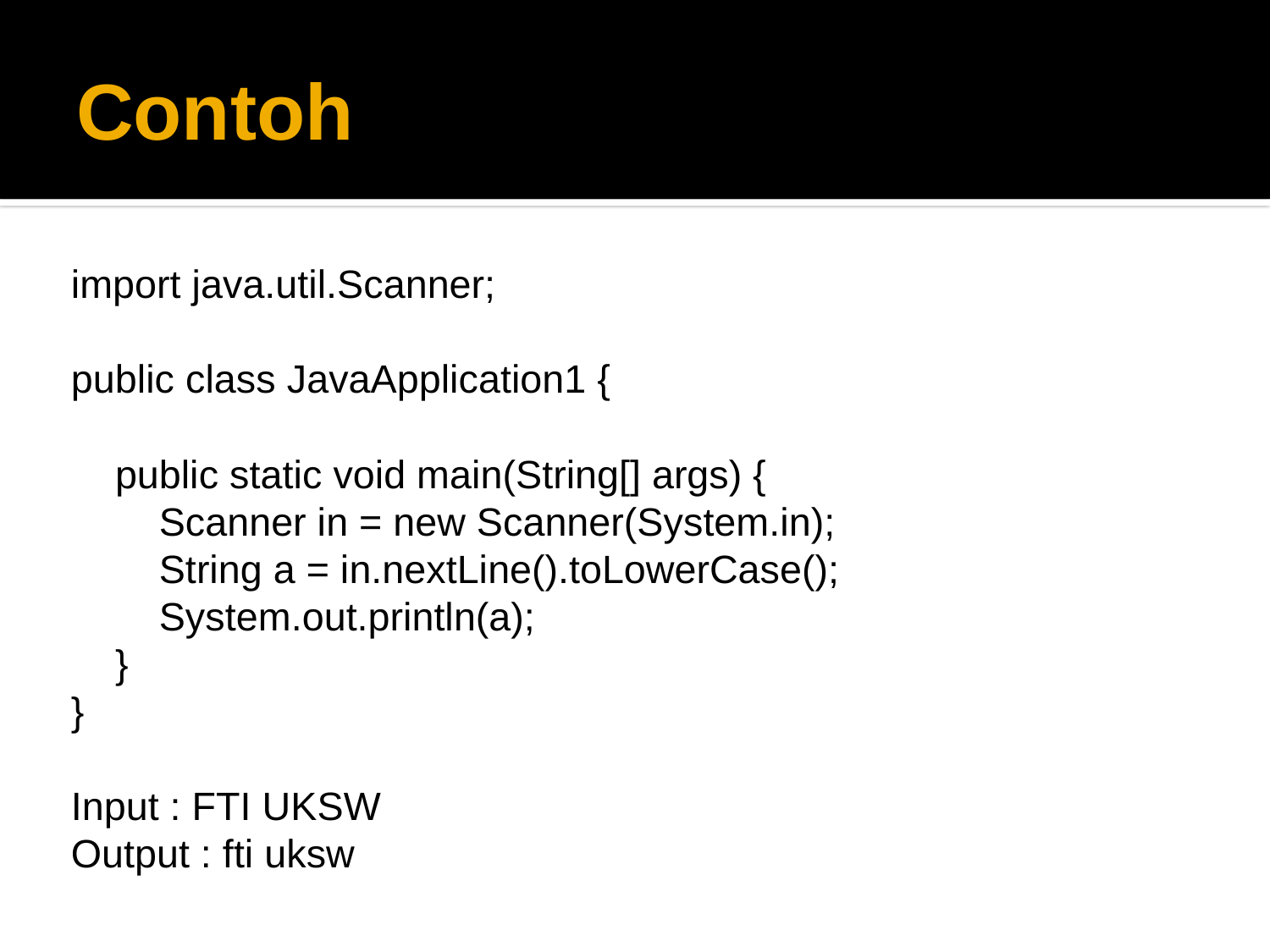

# Contoh
import java.util.Scanner;

public class JavaApplication1 {

    public static void main(String[] args) {
        Scanner in = new Scanner(System.in);
        String a = in.nextLine().toLowerCase();
        System.out.println(a);
    }
}

Input : FTI UKSW
Output : fti uksw